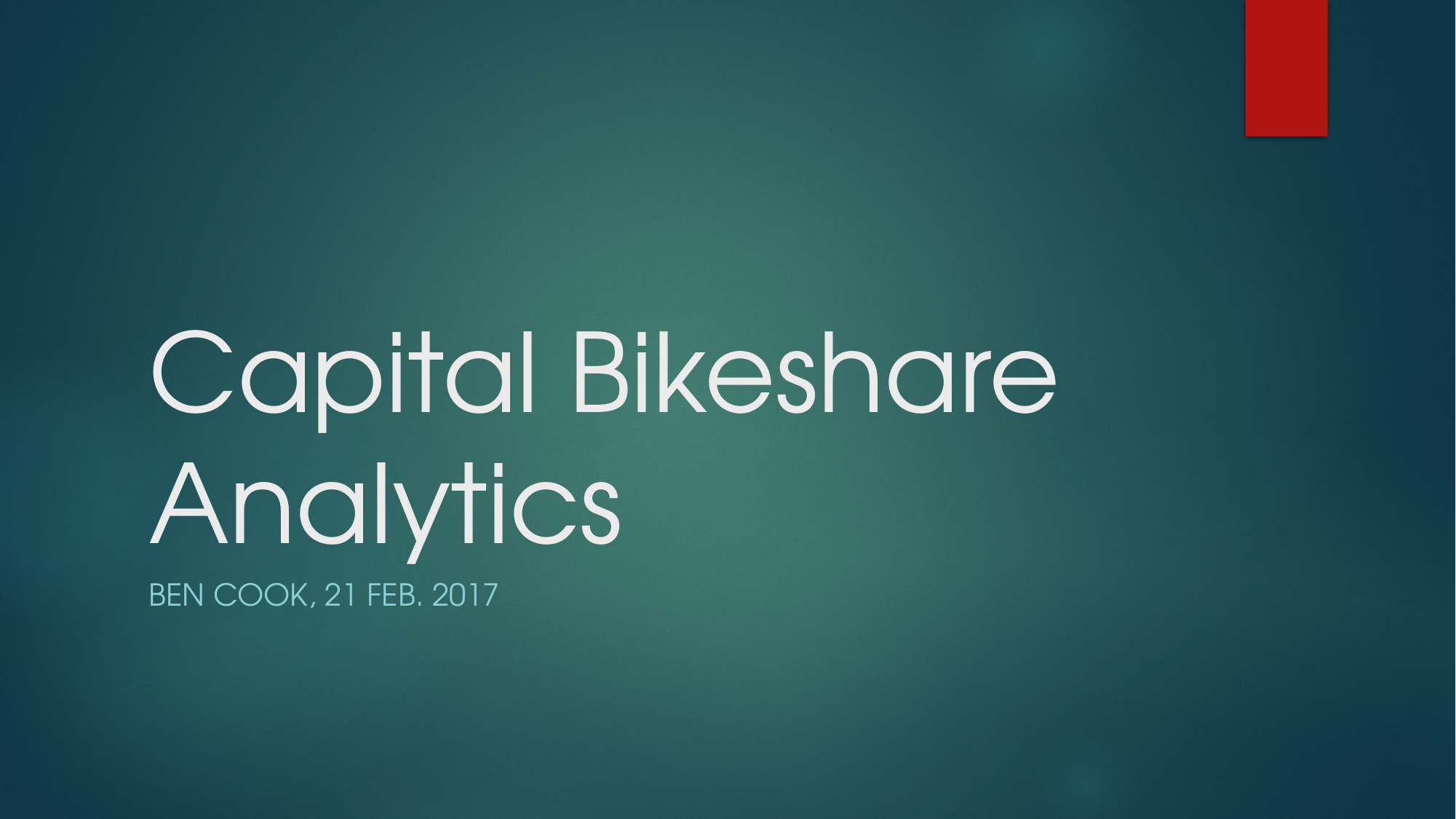

# Capital Bikeshare Analytics
Ben Cook, 21 feb. 2017